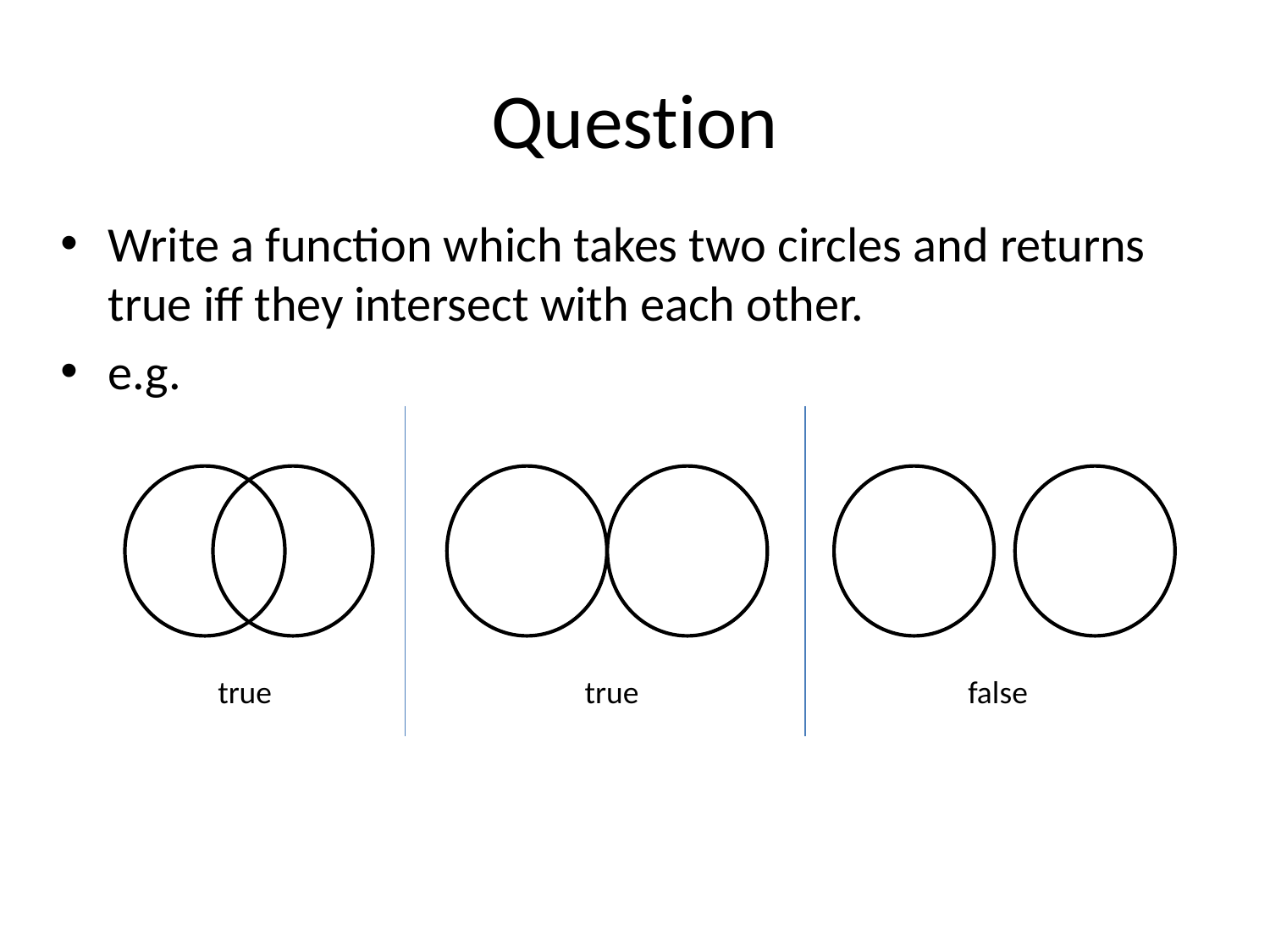

# Question
Write a function which takes two circles and returns true iff they intersect with each other.
e.g.

true
true
false